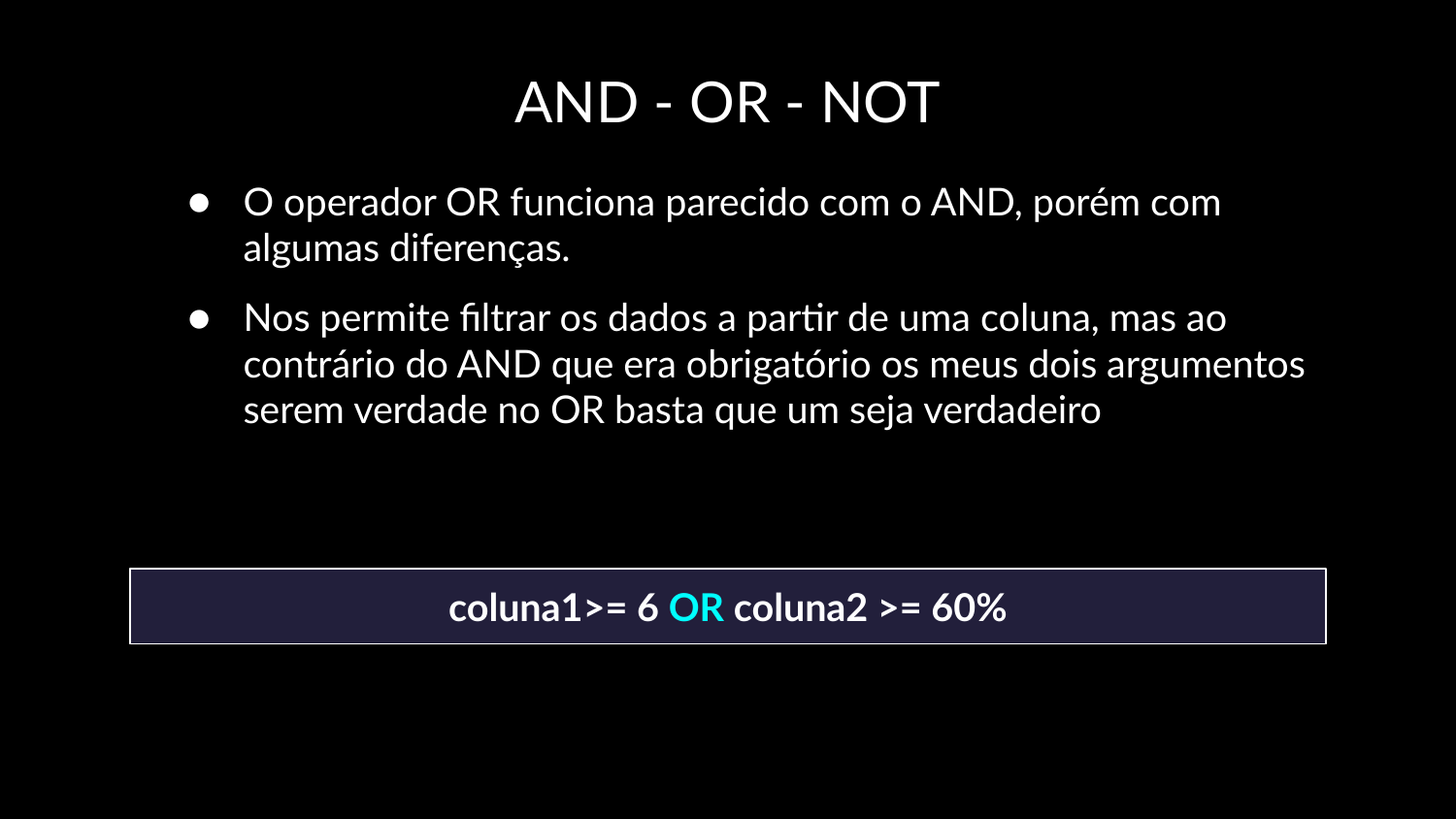

AND - OR - NOT
O operador OR funciona parecido com o AND, porém com algumas diferenças.

Nos permite filtrar os dados a partir de uma coluna, mas ao contrário do AND que era obrigatório os meus dois argumentos serem verdade no OR basta que um seja verdadeiro

coluna1>= 6 OR coluna2 >= 60%